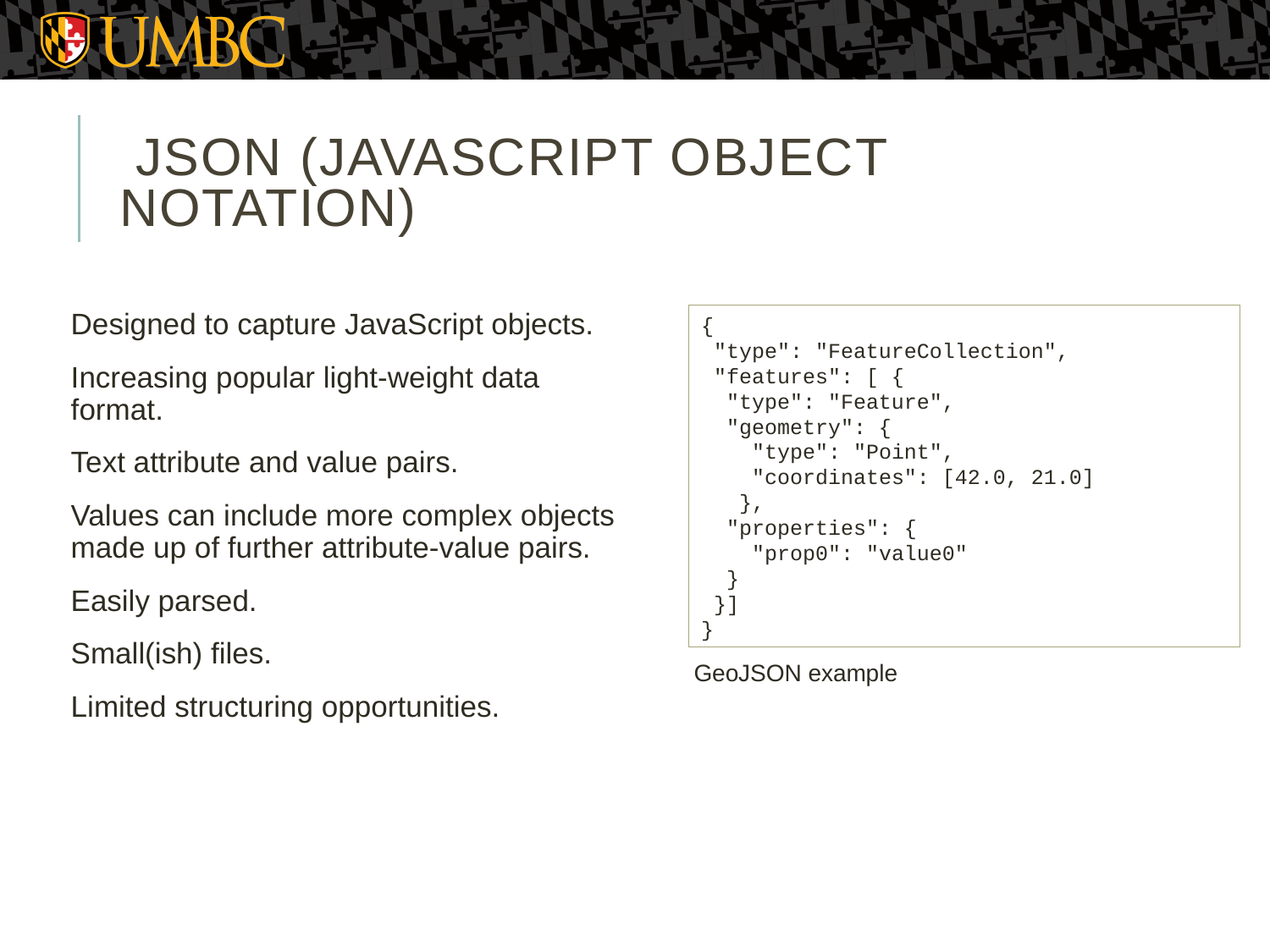

# JSON (JavaScript Object Notation)
Designed to capture JavaScript objects.
Increasing popular light-weight data format.
Text attribute and value pairs.
Values can include more complex objects made up of further attribute-value pairs.
Easily parsed.
Small(ish) files.
Limited structuring opportunities.
{
 "type": "FeatureCollection",
 "features": [ {
  "type": "Feature",
  "geometry": {
    "type": "Point",
    "coordinates": [42.0, 21.0]
   },
  "properties": {
    "prop0": "value0"
  }
 }]
}
GeoJSON example